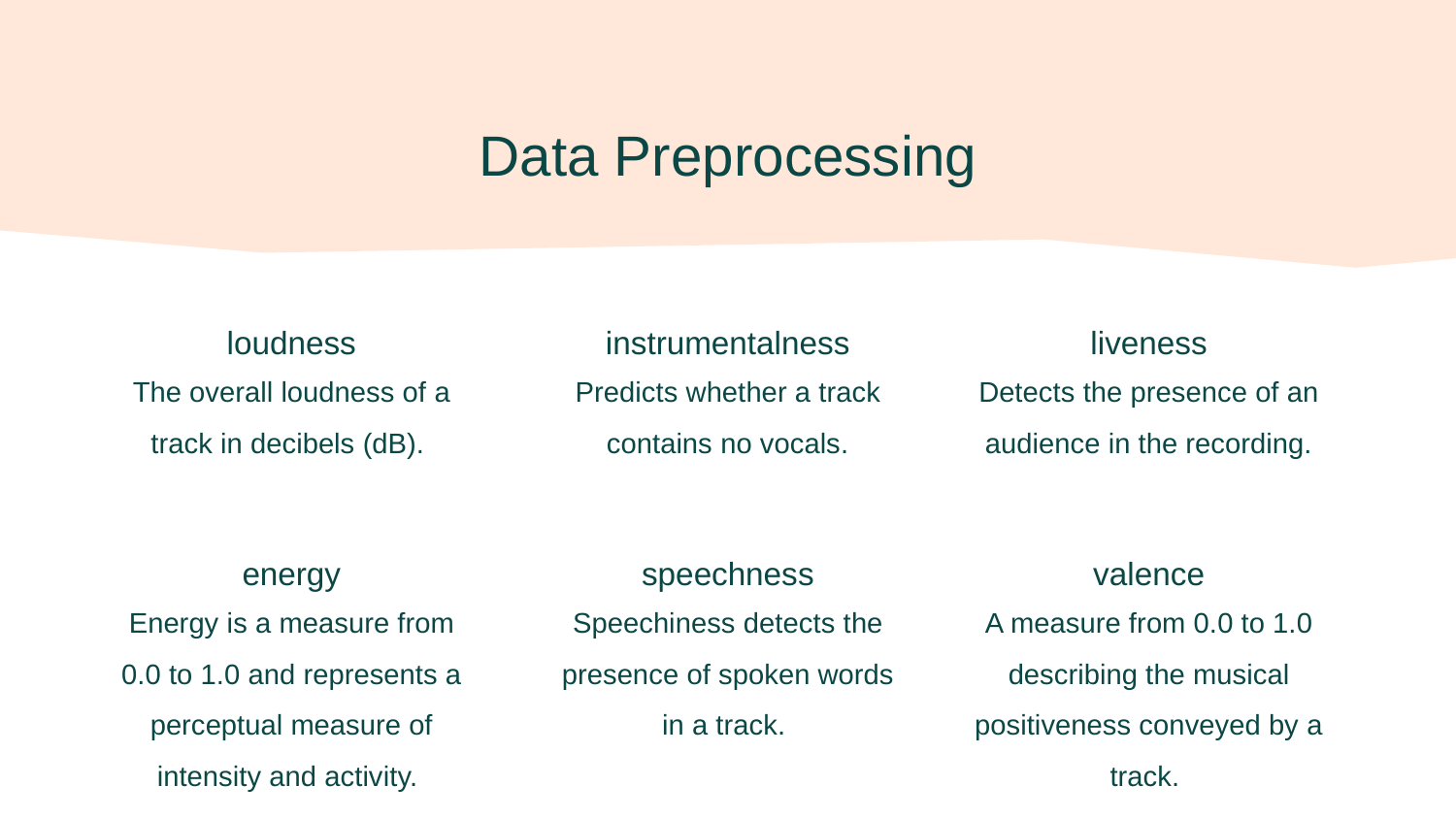

# Data Preprocessing
loudness
instrumentalness
liveness
The overall loudness of a track in decibels (dB).
Predicts whether a track contains no vocals.
Detects the presence of an audience in the recording.
energy
speechness
valence
Energy is a measure from 0.0 to 1.0 and represents a perceptual measure of intensity and activity.
Speechiness detects the presence of spoken words in a track.
A measure from 0.0 to 1.0 describing the musical positiveness conveyed by a track.